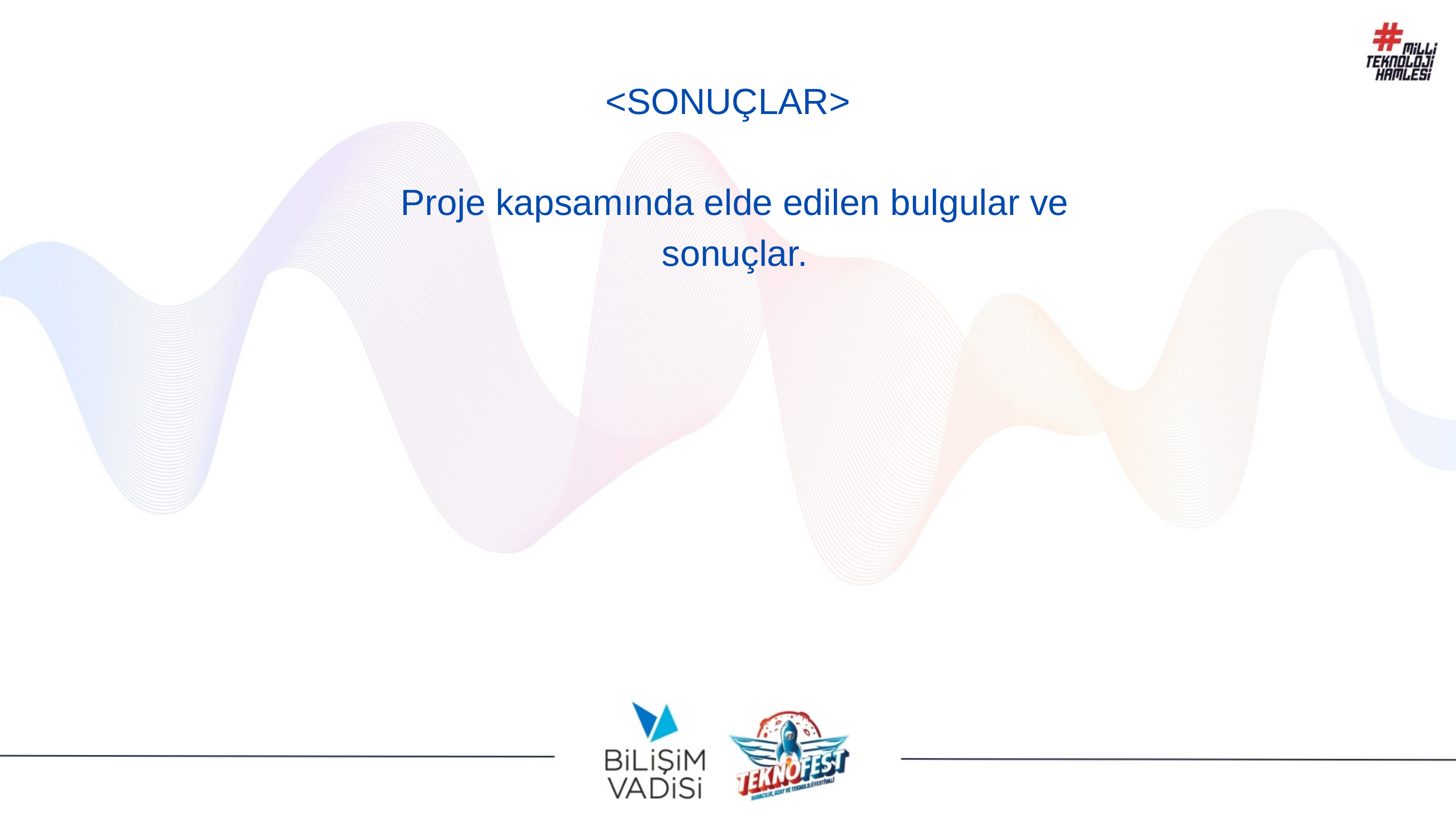

<SONUÇLAR>
Proje kapsamında elde edilen bulgular ve sonuçlar.